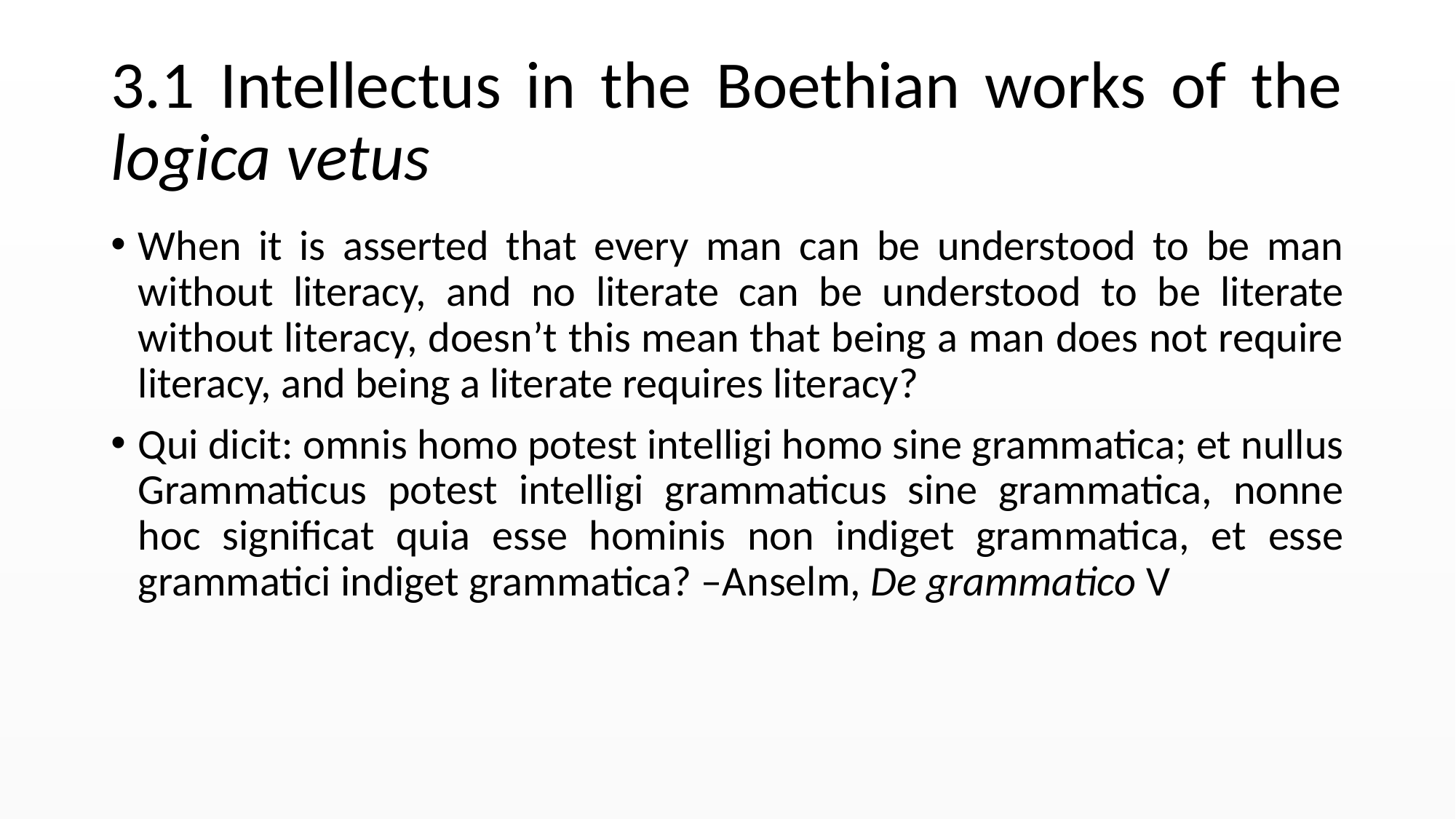

# 3.1 Intellectus in the Boethian works of the logica vetus
When it is asserted that every man can be understood to be man without literacy, and no literate can be understood to be literate without literacy, doesn’t this mean that being a man does not require literacy, and being a literate requires literacy?
Qui dicit: omnis homo potest intelligi homo sine grammatica; et nullus Grammaticus potest intelligi grammaticus sine grammatica, nonne hoc significat quia esse hominis non indiget grammatica, et esse grammatici indiget grammatica? –Anselm, De grammatico V